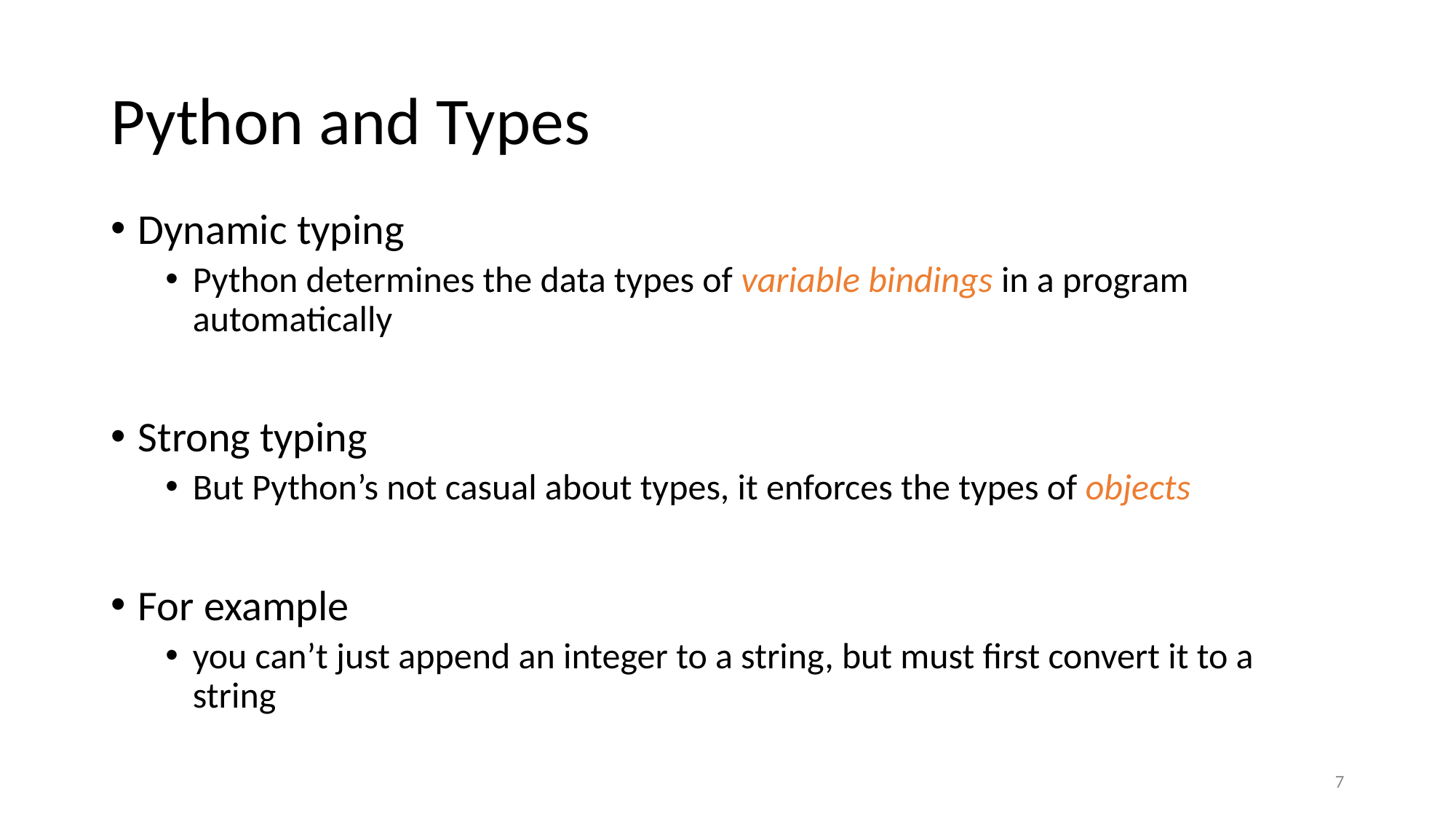

# Python and Types
Dynamic typing
Python determines the data types of variable bindings in a program automatically

Strong typing
But Python’s not casual about types, it enforces the types of objects

For example
you can’t just append an integer to a string, but must first convert it to a string
7